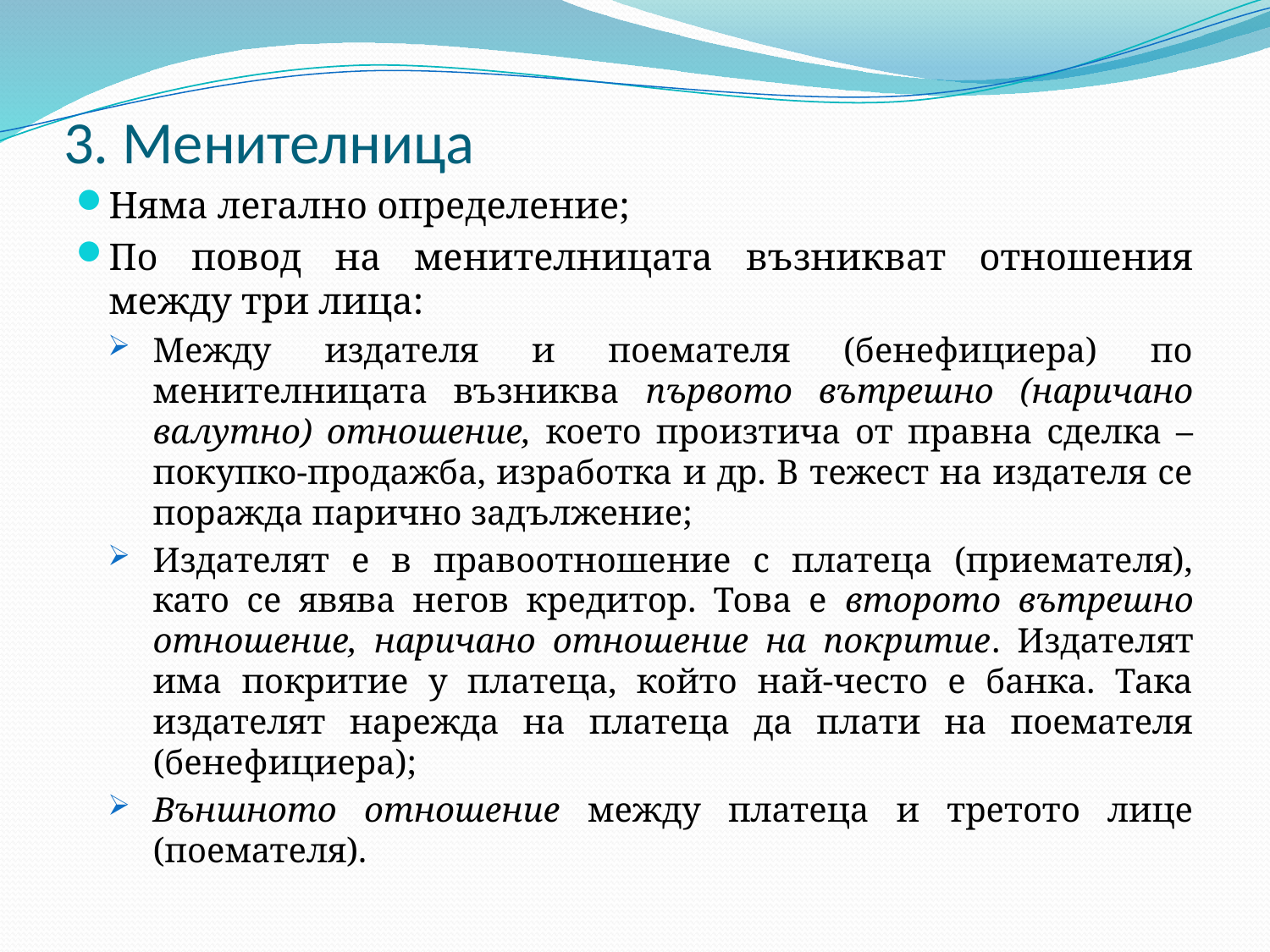

# 3. Менителница
Няма легално определение;
По повод на менителницата възникват отношения между три лица:
Между издателя и поемателя (бенефициера) по менителницата възниква първото вътрешно (наричано валутно) отношение, което произтича от правна сделка – покупко-продажба, изработка и др. В тежест на издателя се поражда парично задължение;
Издателят е в правоотношение с платеца (приемателя), като се явява негов кредитор. Това е второто вътрешно отношение, наричано отношение на покритие. Издателят има покритие у платеца, който най-често е банка. Така издателят нарежда на платеца да плати на поемателя (бенефициера);
Външното отношение между платеца и третото лице (поемателя).